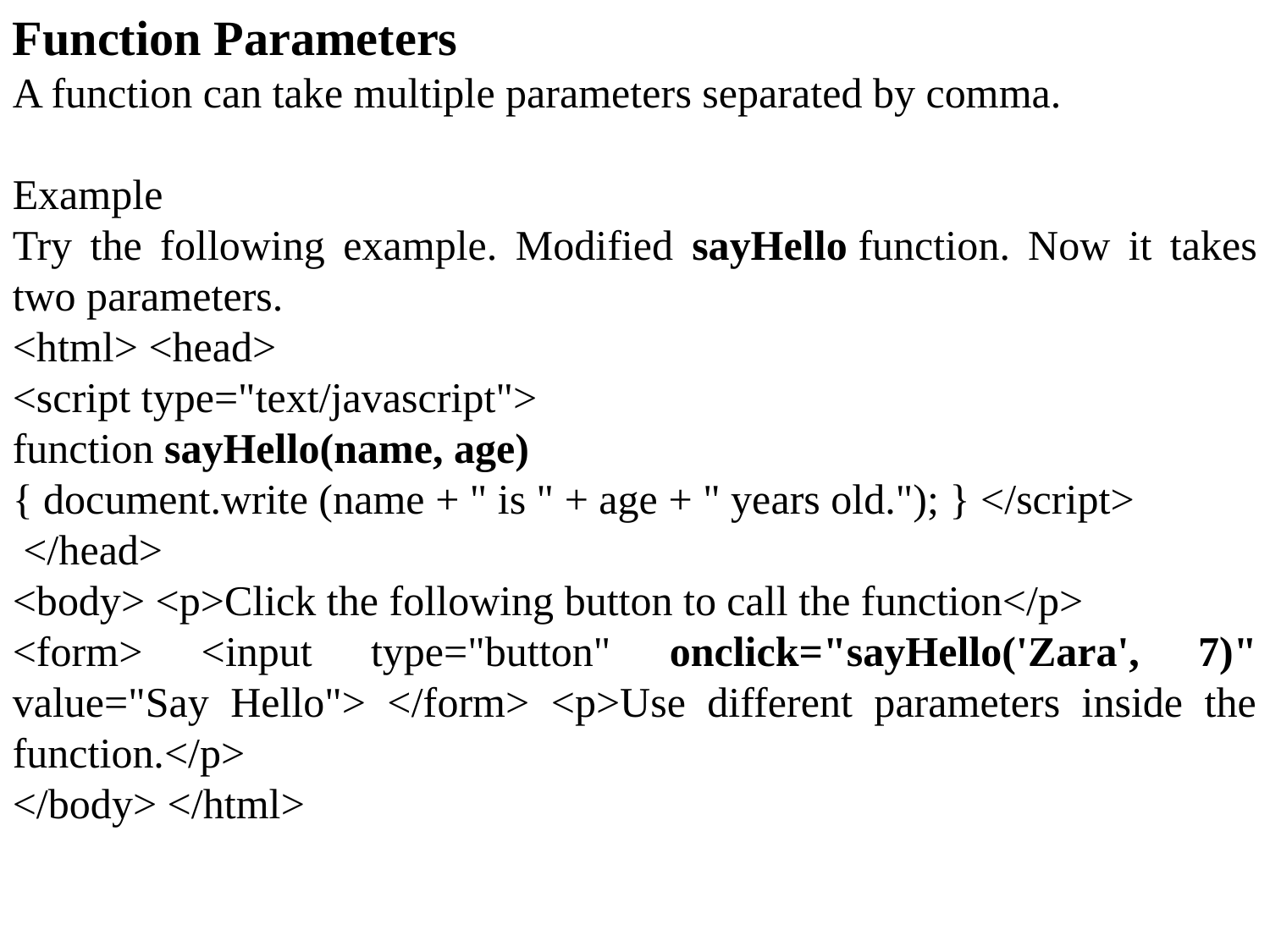

Function Parameters
A function can take multiple parameters separated by comma.

Example
Try the following example. Modified sayHello function. Now it takes two parameters.
<html> <head>
<script type="text/javascript">
function sayHello(name, age)
{ document.write (name + " is " + age + " years old."); } </script>
 </head>
<body> <p>Click the following button to call the function</p>
<form> <input type="button" onclick="sayHello('Zara', 7)" value="Say Hello"> </form> <p>Use different parameters inside the function.</p>
</body> </html>